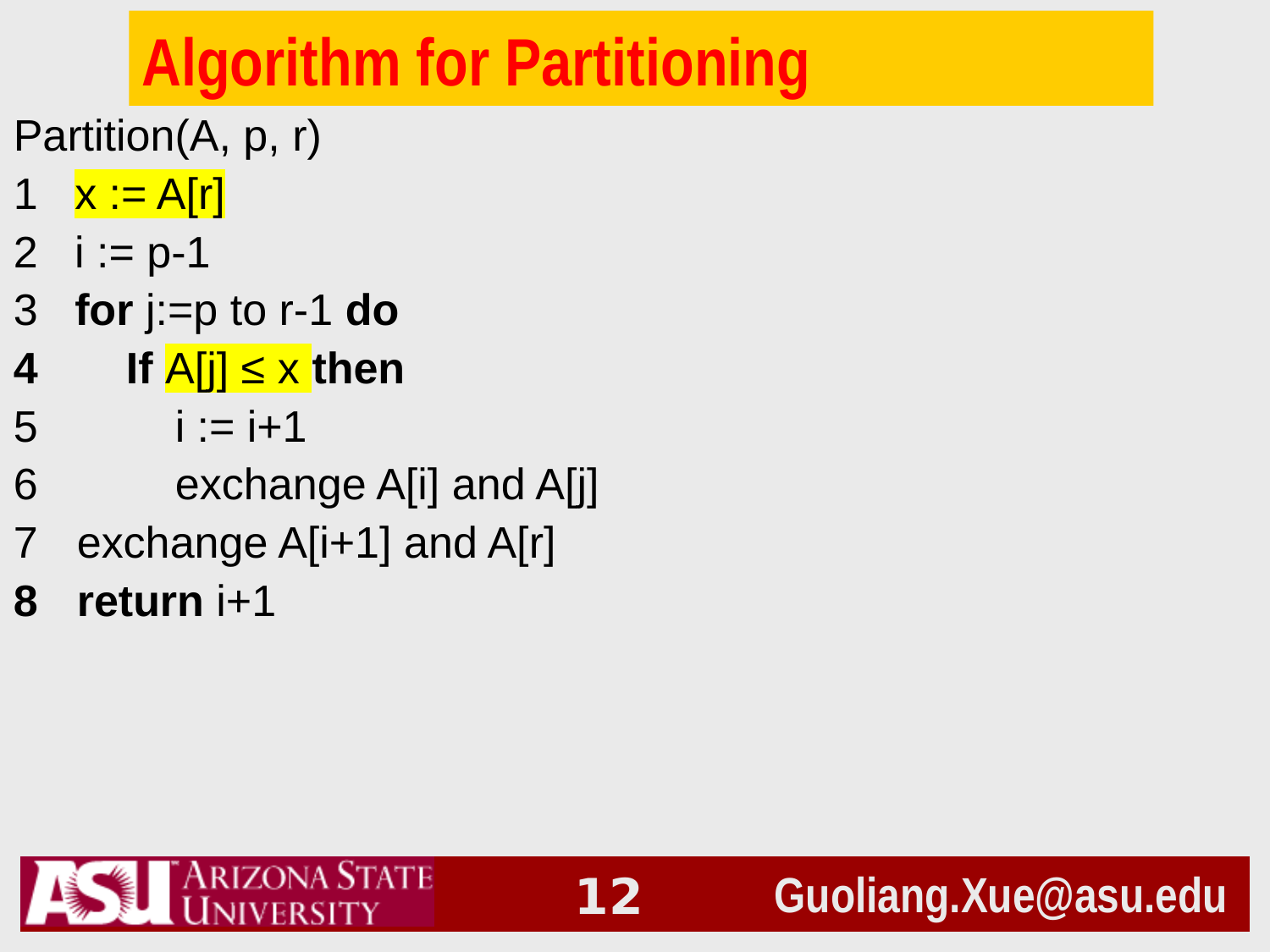

Algorithm for Partitioning
Partition(A, p, r)
1   x := A[r]
2   i := p-1
3   for j:=p to r-1 do
    If A[j] ≤ x then
        i := i+1
        exchange A[i] and A[j]
exchange A[i+1] and A[r]
return i+1

12